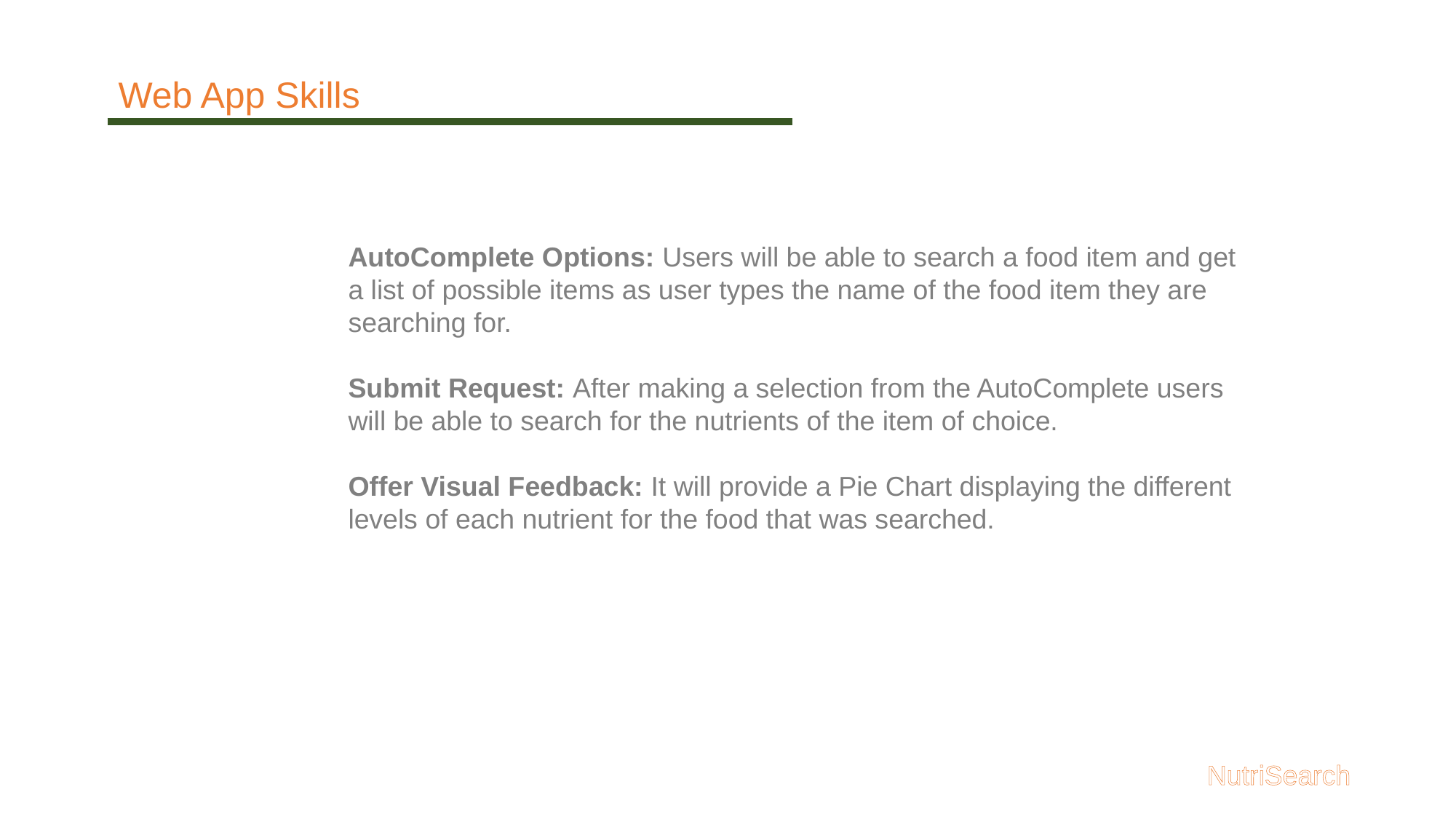

Web App Skills
AutoComplete Options: Users will be able to search a food item and get a list of possible items as user types the name of the food item they are searching for.

Submit Request: After making a selection from the AutoComplete users will be able to search for the nutrients of the item of choice.

Offer Visual Feedback: It will provide a Pie Chart displaying the different levels of each nutrient for the food that was searched.
NutriSearch